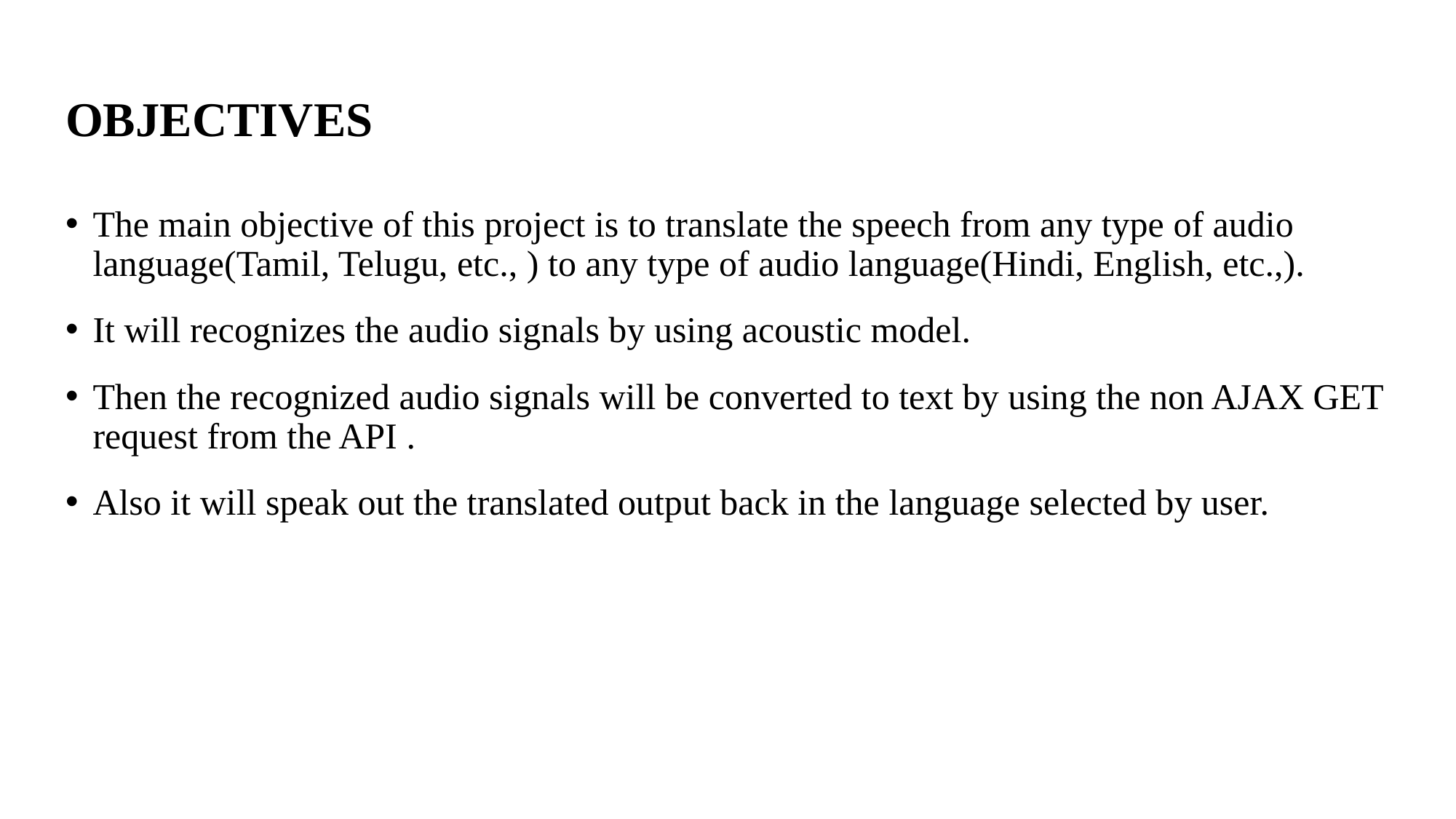

# OBJECTIVES
The main objective of this project is to translate the speech from any type of audio language(Tamil, Telugu, etc., ) to any type of audio language(Hindi, English, etc.,).
It will recognizes the audio signals by using acoustic model.
Then the recognized audio signals will be converted to text by using the non AJAX GET request from the API .
Also it will speak out the translated output back in the language selected by user.